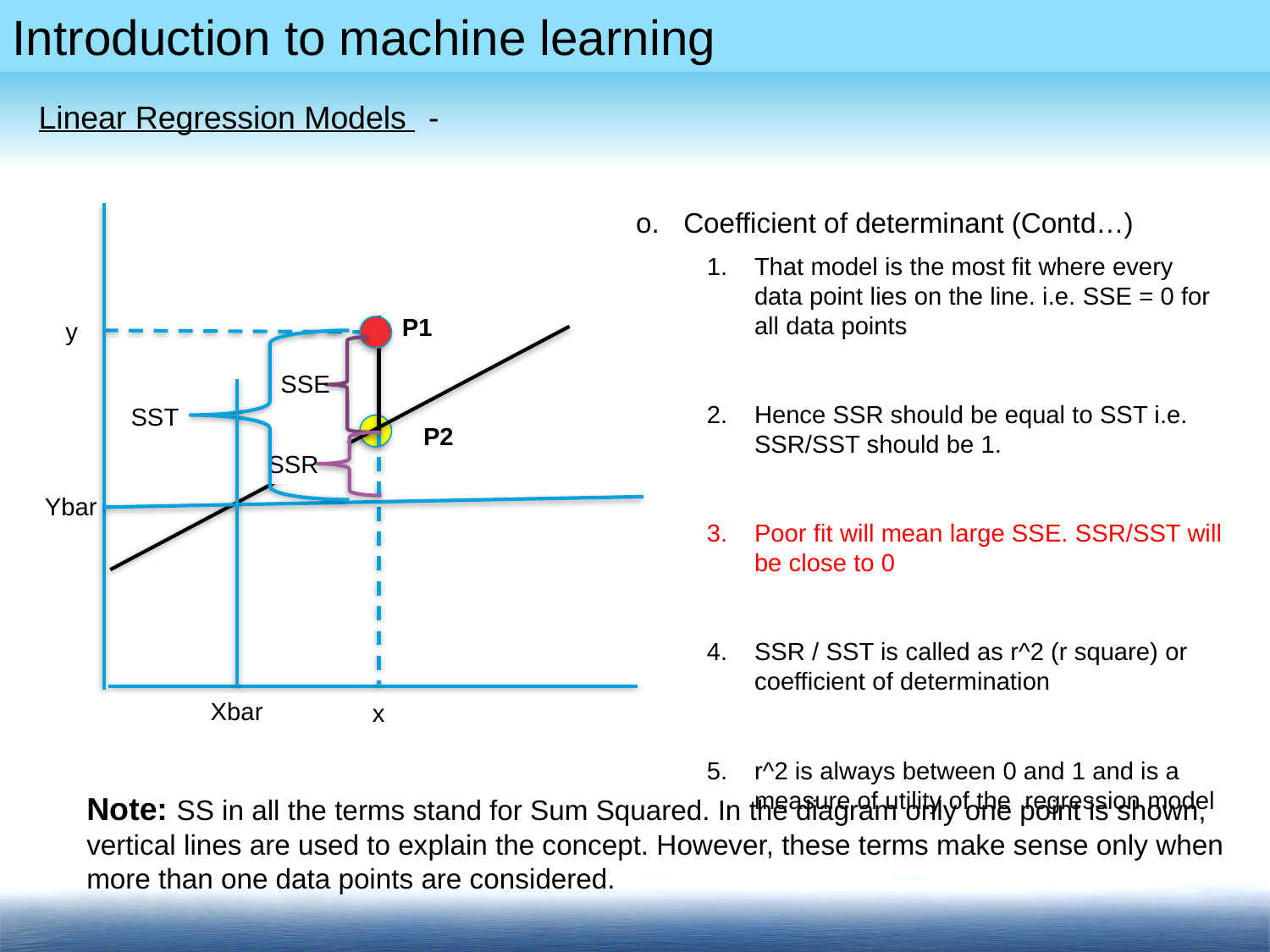

Linear Regression Models 	 -
Coefficient of determinant (Contd…)
That model is the most fit where every data point lies on the line. i.e. SSE = 0 for all data points

Hence SSR should be equal to SST i.e. SSR/SST should be 1.

Poor fit will mean large SSE. SSR/SST will be close to 0

SSR / SST is called as r^2 (r square) or coefficient of determination

r^2 is always between 0 and 1 and is a measure of utility of the  regression model
P1
y

SSE
SST
P2

SSR
Ybar
Xbar
x
Note: SS in all the terms stand for Sum Squared. In the diagram only one point is shown, vertical lines are used to explain the concept. However, these terms make sense only when more than one data points are considered.